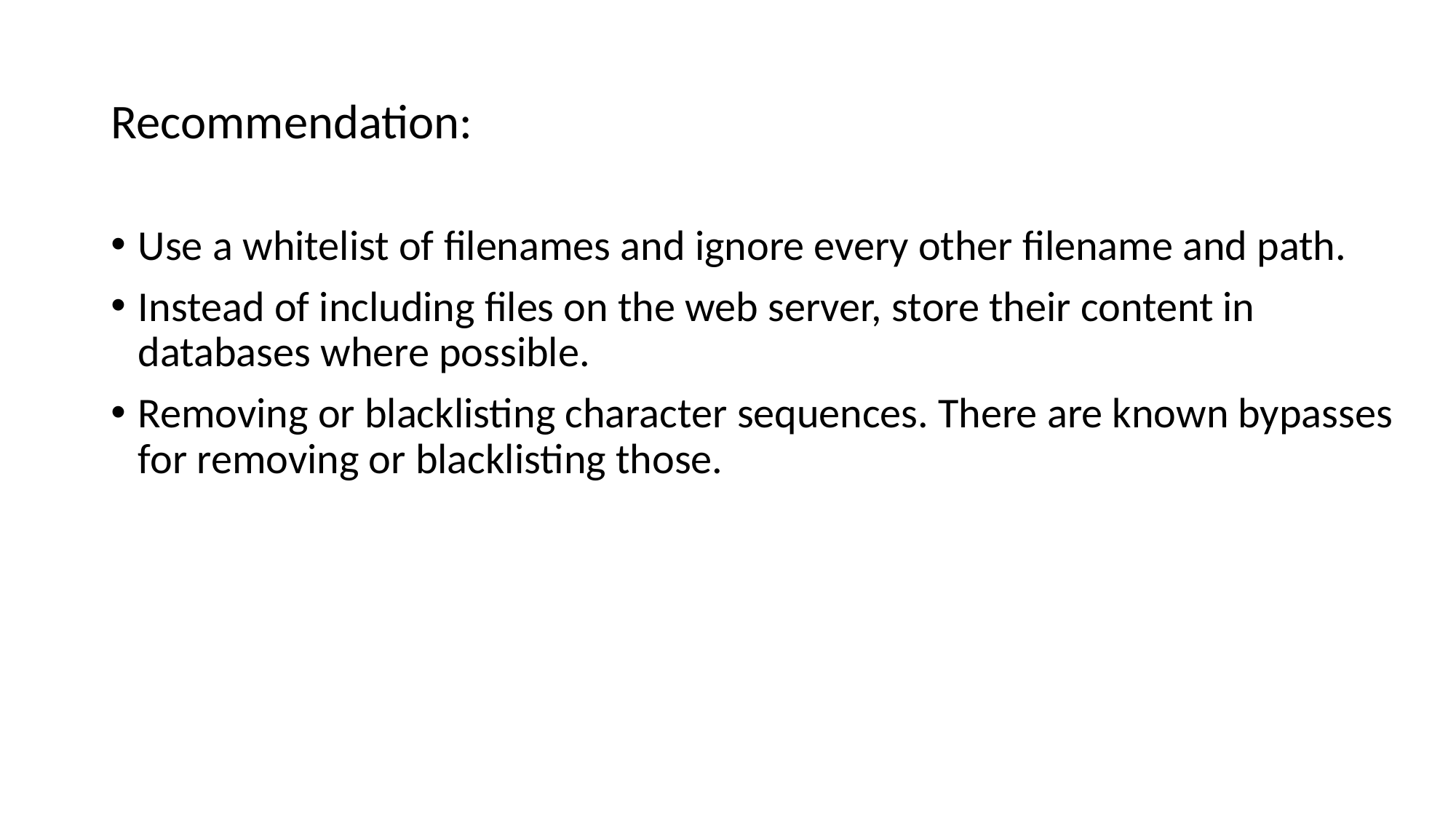

# Recommendation:
Use a whitelist of filenames and ignore every other filename and path.
Instead of including files on the web server, store their content in databases where possible.
Removing or blacklisting character sequences. There are known bypasses for removing or blacklisting those.